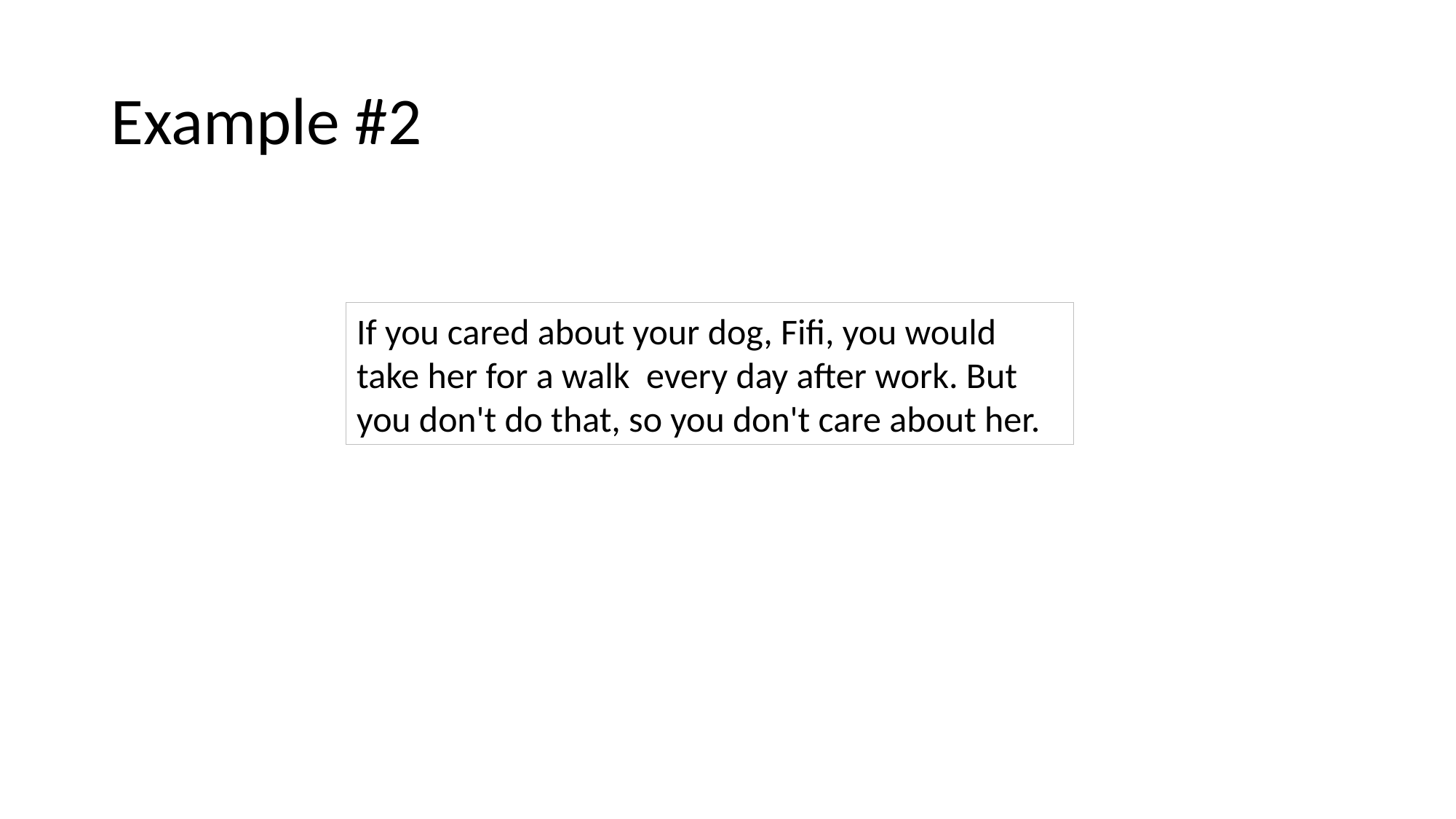

# Example #2
If you cared about your dog, Fifi, you would take her for a walk  every day after work. But you don't do that, so you don't care about her.